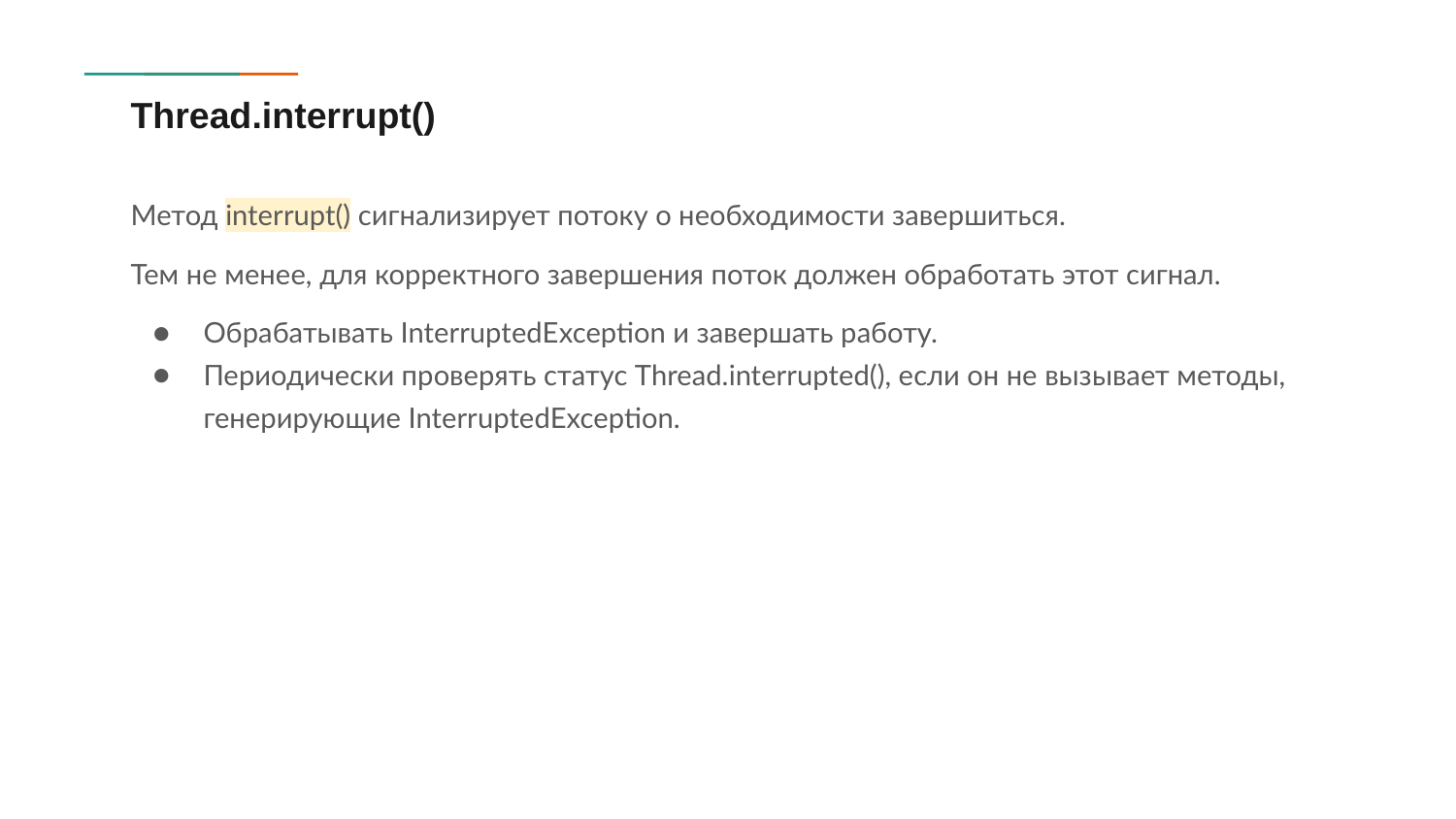

# Thread.interrupt()
Метод interrupt() сигнализирует потоку о необходимости завершиться.
Тем не менее, для корректного завершения поток должен обработать этот сигнал.
Обрабатывать InterruptedException и завершать работу.
Периодически проверять статус Thread.interrupted(), если он не вызывает методы, генерирующие InterruptedException.